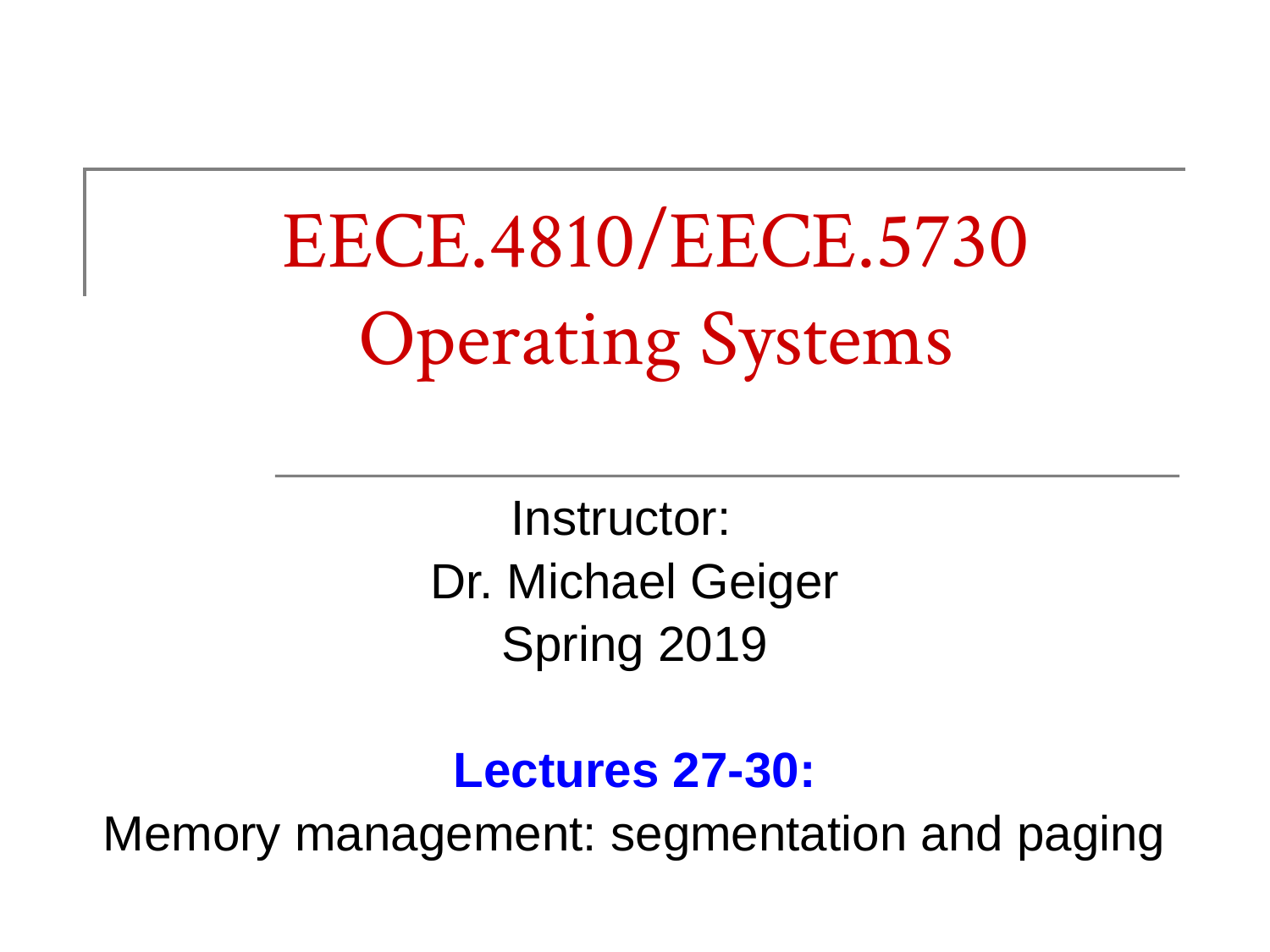

# EECE.4810/EECE.5730 Operating Systems
Instructor:
Dr. Michael Geiger
Spring 2019

Lectures 27-30:
Memory management: segmentation and paging